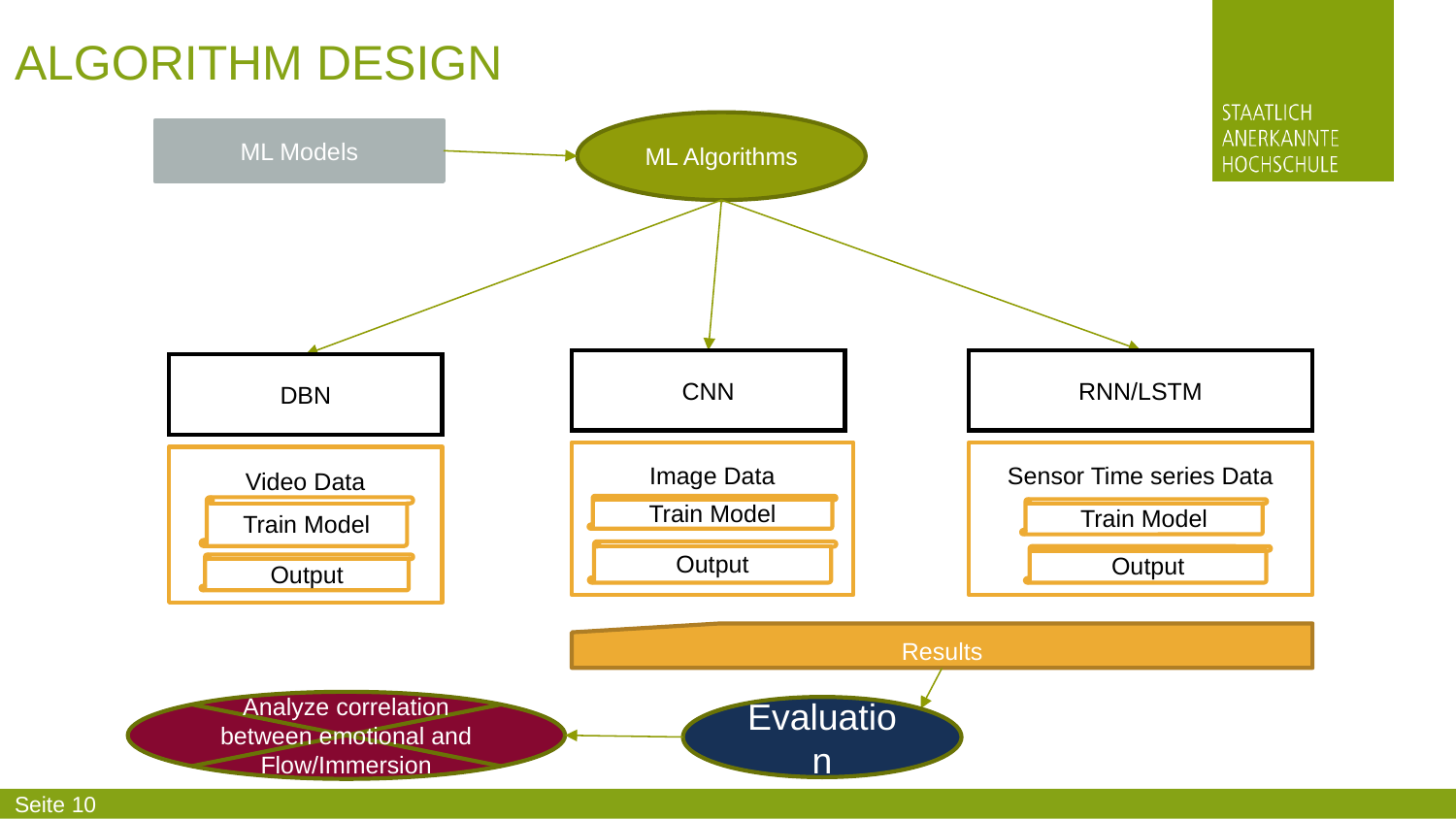

Algorithm design

ML Algorithms
ML Models
CNN
RNN/LSTM
DBN
Image Data

Sensor Time series Data

Video Data

Train Model
Train Model
Train Model
Output
Output
Output
Results
Analyze correlation between emotional and Flow/Immersion
Evaluation
Seite 10